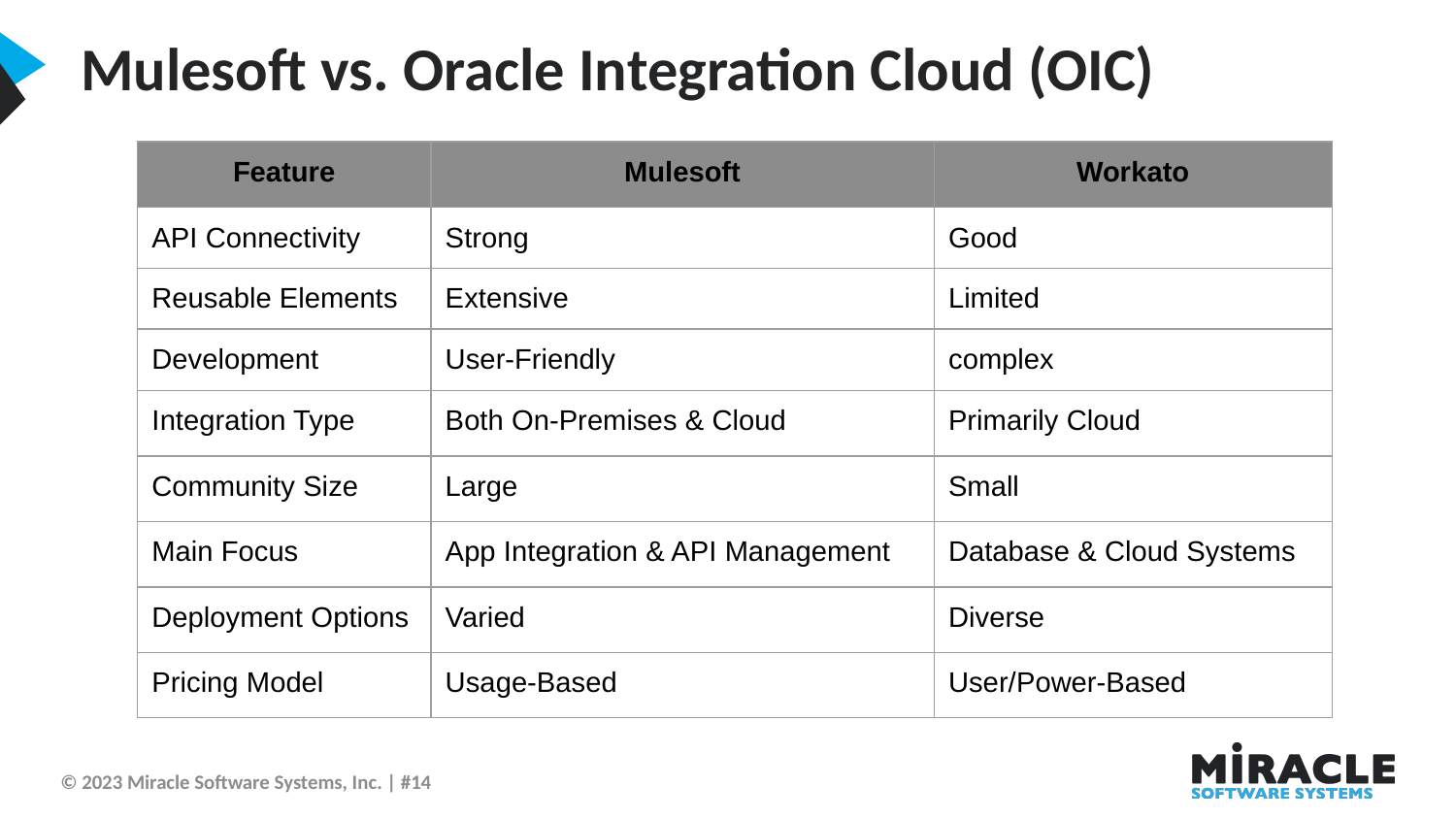

Mulesoft vs. Oracle Integration Cloud (OIC)
| Feature | Mulesoft | Workato |
| --- | --- | --- |
| API Connectivity | Strong | Good |
| Reusable Elements | Extensive | Limited |
| Development | User-Friendly | complex |
| Integration Type | Both On-Premises & Cloud | Primarily Cloud |
| Community Size | Large | Small |
| Main Focus | App Integration & API Management | Database & Cloud Systems |
| Deployment Options | Varied | Diverse |
| Pricing Model | Usage-Based | User/Power-Based |